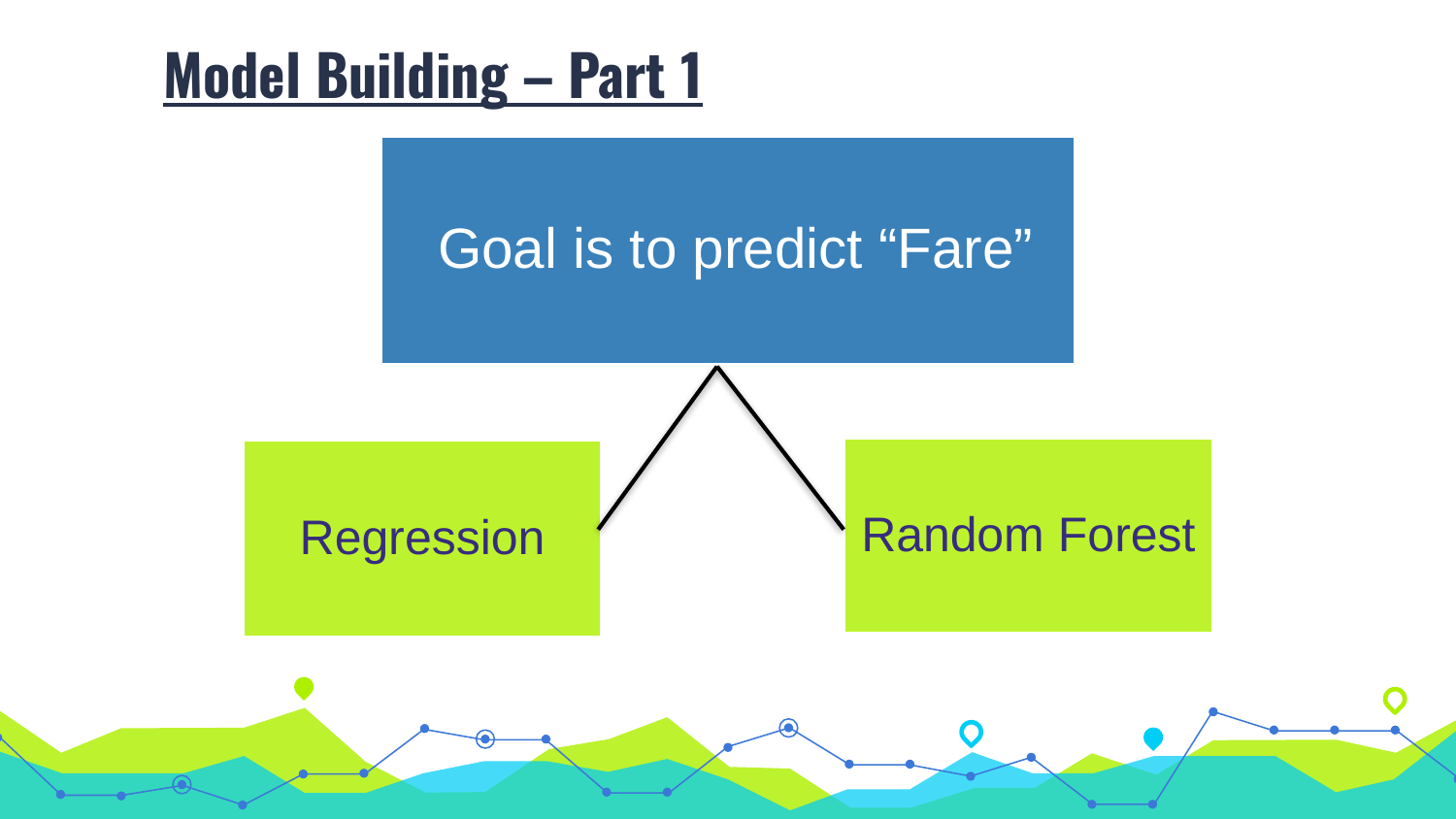

Model Building – Part 1
 Goal is to predict “Fare”
Regression
Random Forest